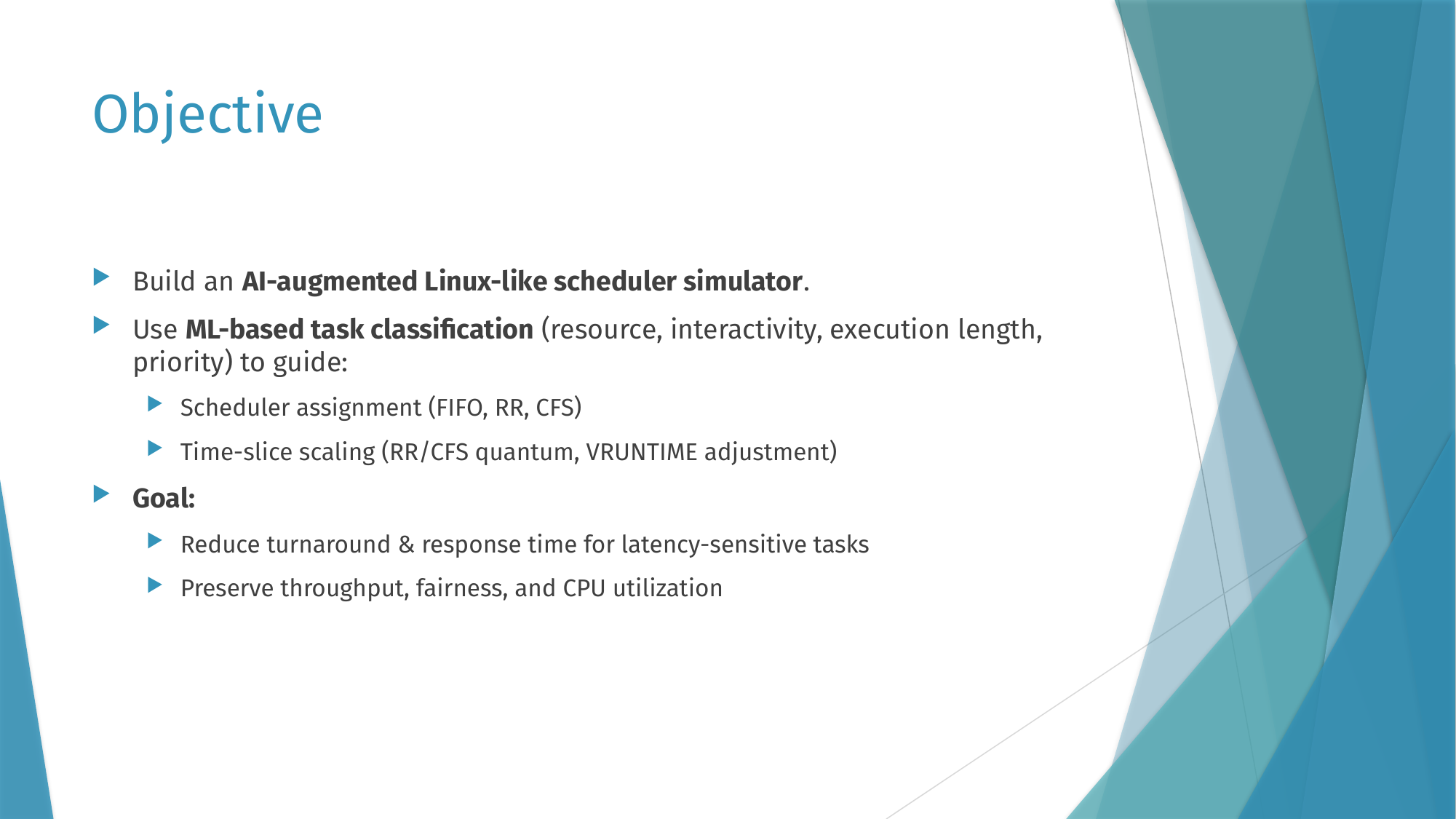

# Objective
Build an AI-augmented Linux-like scheduler simulator.
Use ML-based task classification (resource, interactivity, execution length, priority) to guide:
Scheduler assignment (FIFO, RR, CFS)
Time-slice scaling (RR/CFS quantum, VRUNTIME adjustment)
Goal:
Reduce turnaround & response time for latency-sensitive tasks
Preserve throughput, fairness, and CPU utilization